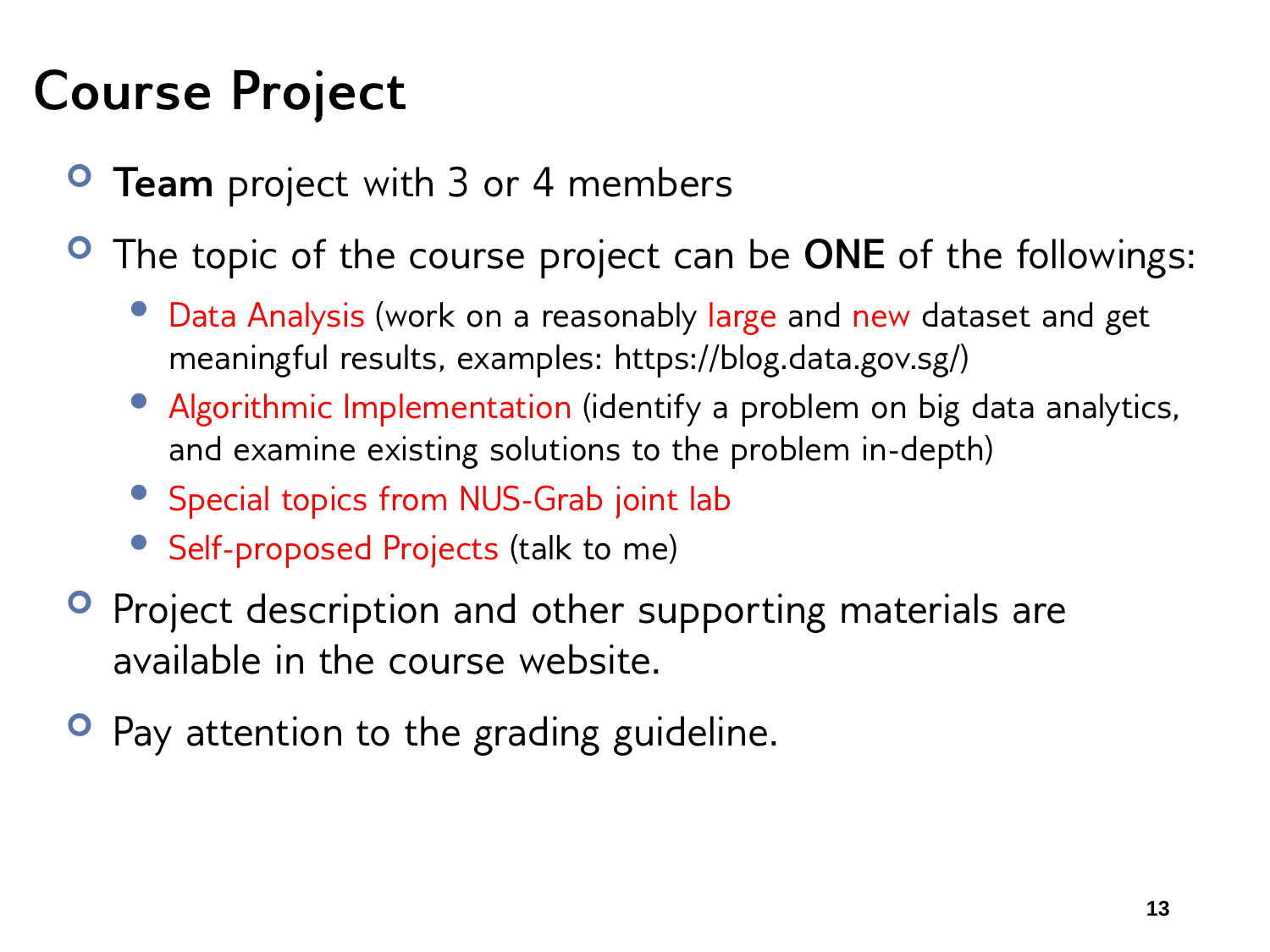

# Course Project
Team project with 3 or 4 members
The topic of the course project can be ONE of the followings:
Data Analysis (work on a reasonably large and new dataset and get meaningful results, examples: https://blog.data.gov.sg/)
Algorithmic Implementation (identify a problem on big data analytics, and examine existing solutions to the problem in-depth)
Special topics from NUS-Grab joint lab
Self-proposed Projects (talk to me)
Project description and other supporting materials are available in the course website.
Pay attention to the grading guideline.

13